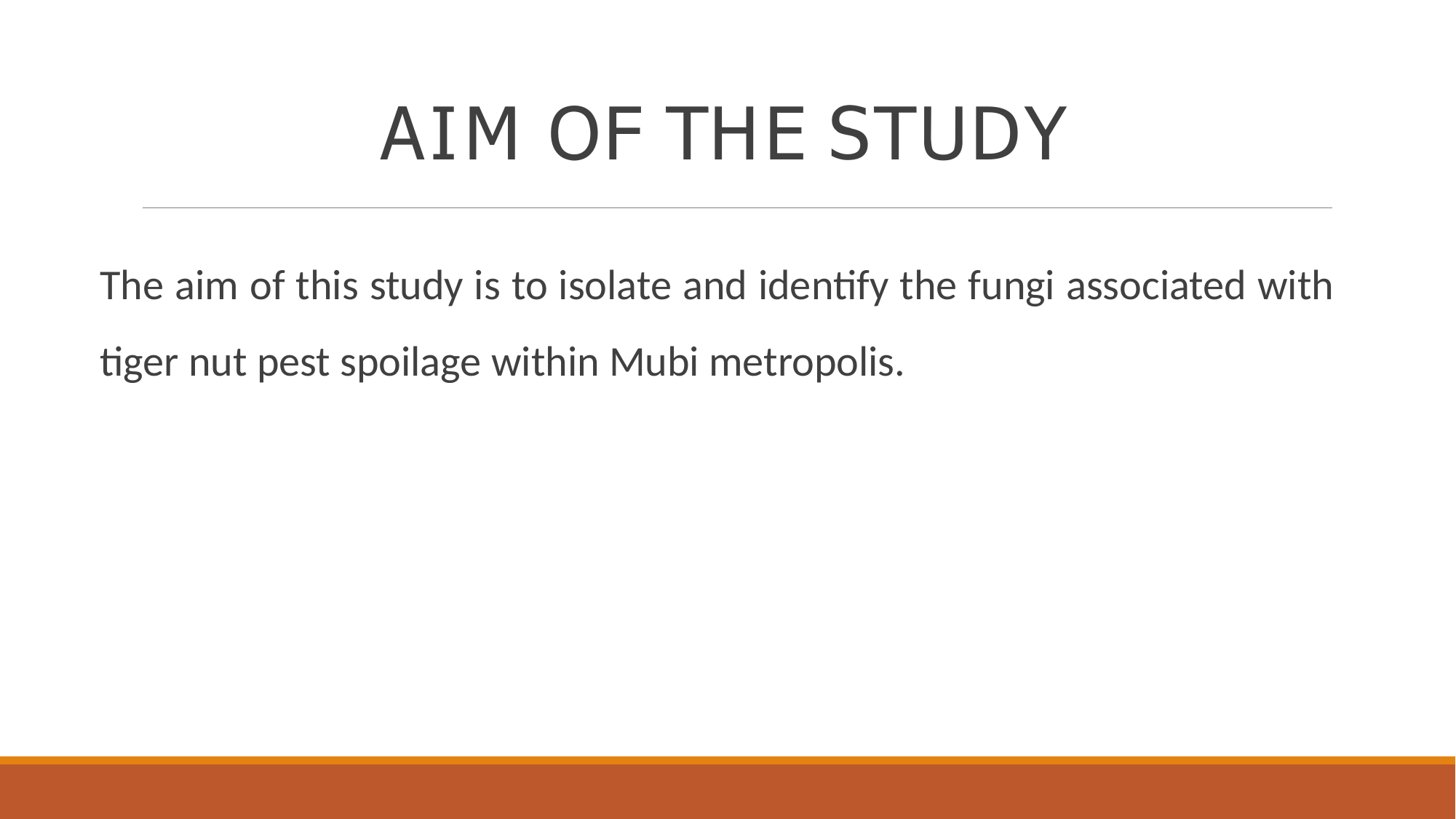

# AIM OF THE STUDY
The aim of this study is to isolate and identify the fungi associated with tiger nut pest spoilage within Mubi metropolis.